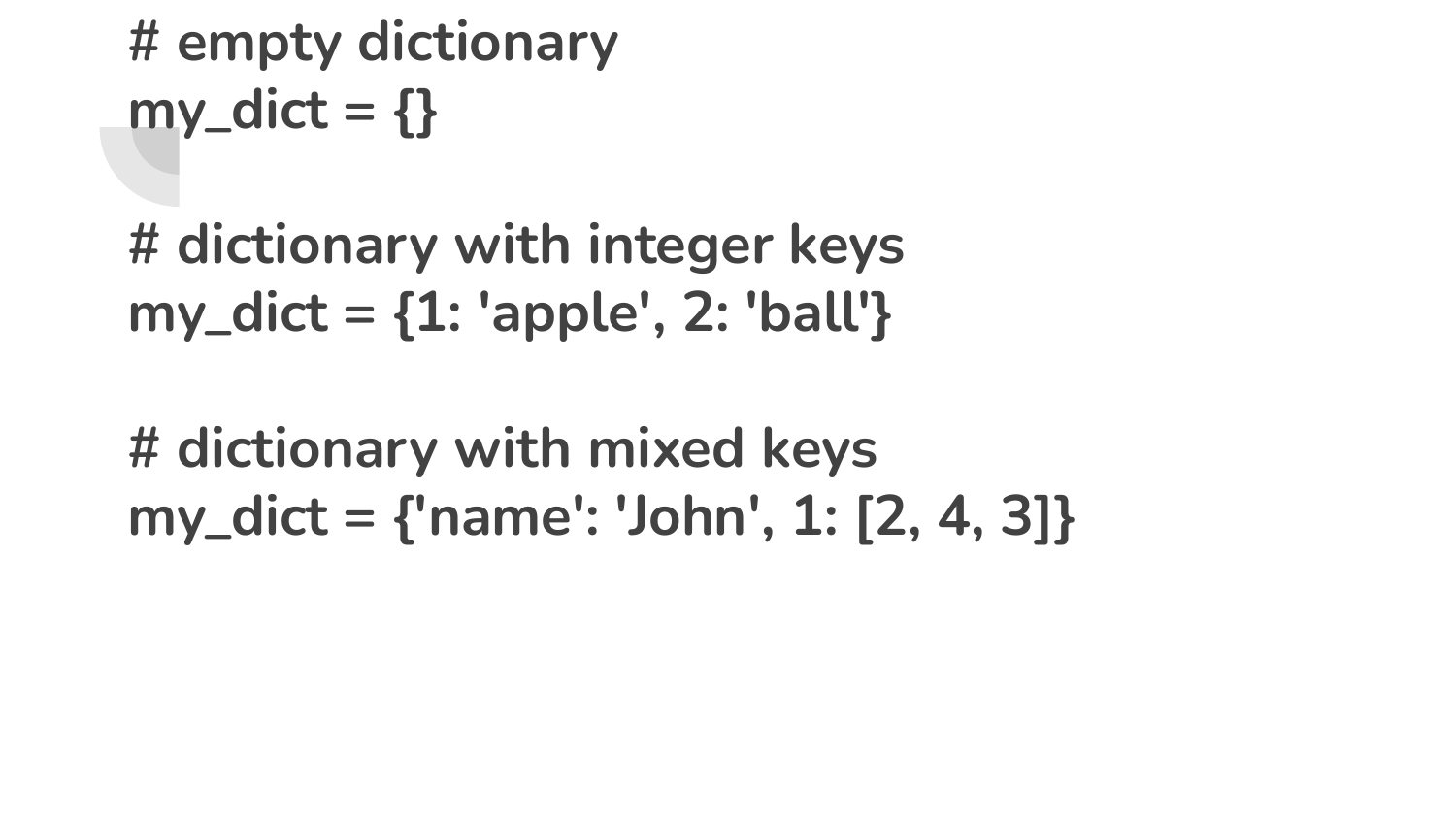

# # empty dictionary
my_dict = {}

# dictionary with integer keys
my_dict = {1: 'apple', 2: 'ball'}

# dictionary with mixed keys
my_dict = {'name': 'John', 1: [2, 4, 3]}